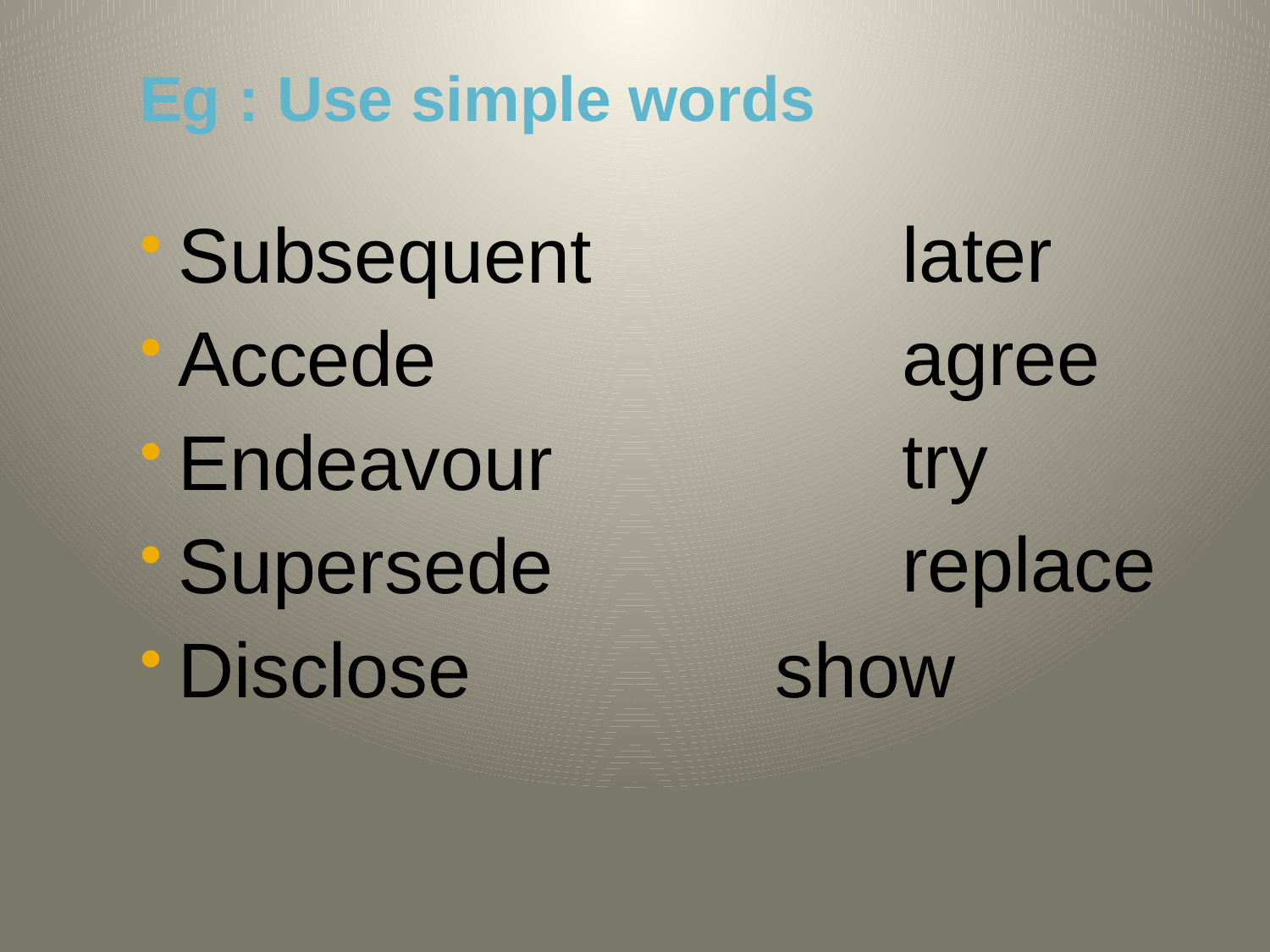

Eg : Use simple words
Subsequent
Accede
Endeavour
Supersede
Disclose
# later  agree  try  replace
show